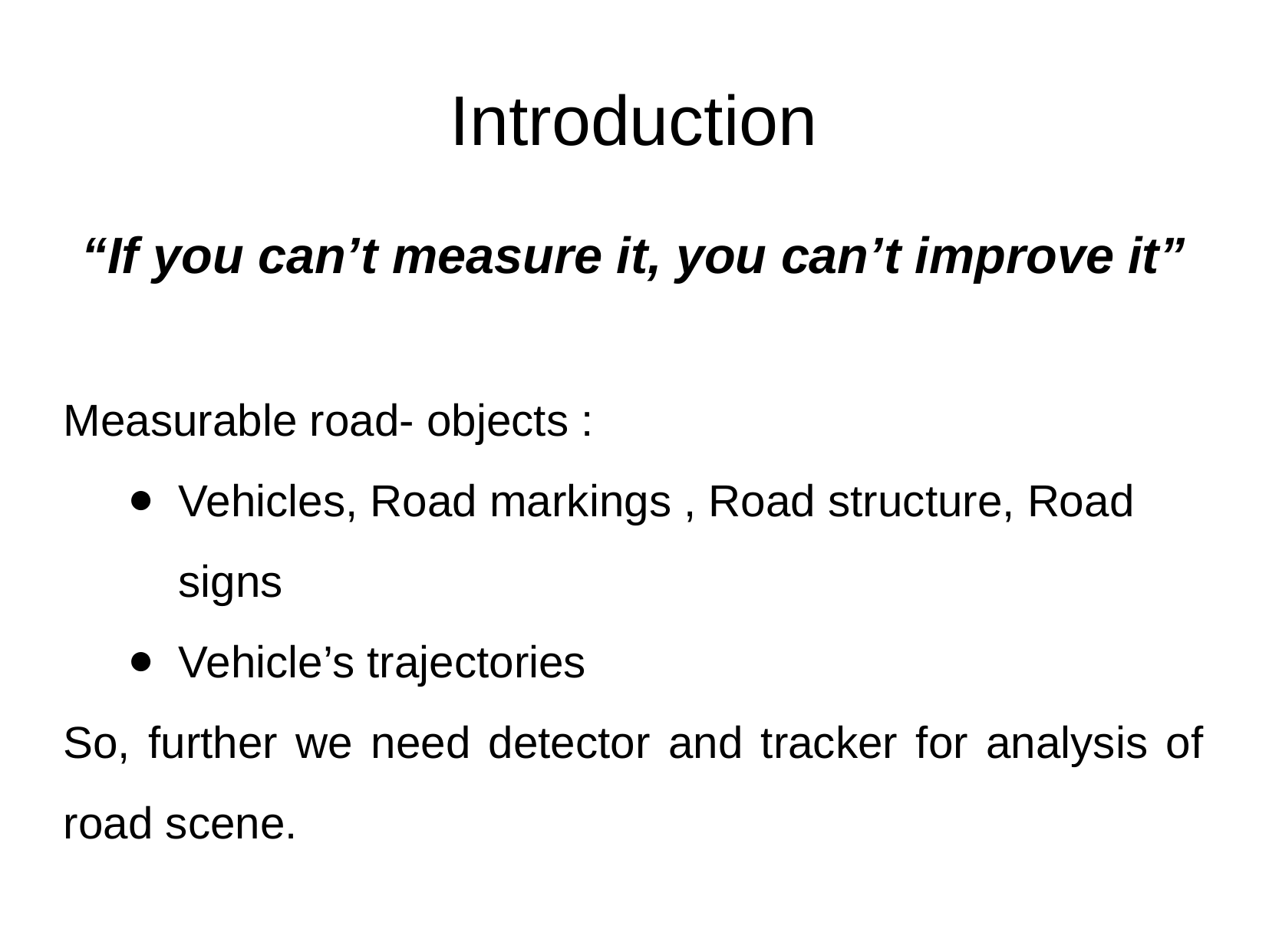

Introduction
“If you can’t measure it, you can’t improve it”

Measurable road- objects :
Vehicles, Road markings , Road structure, Road signs
Vehicle’s trajectories
So, further we need detector and tracker for analysis of road scene.